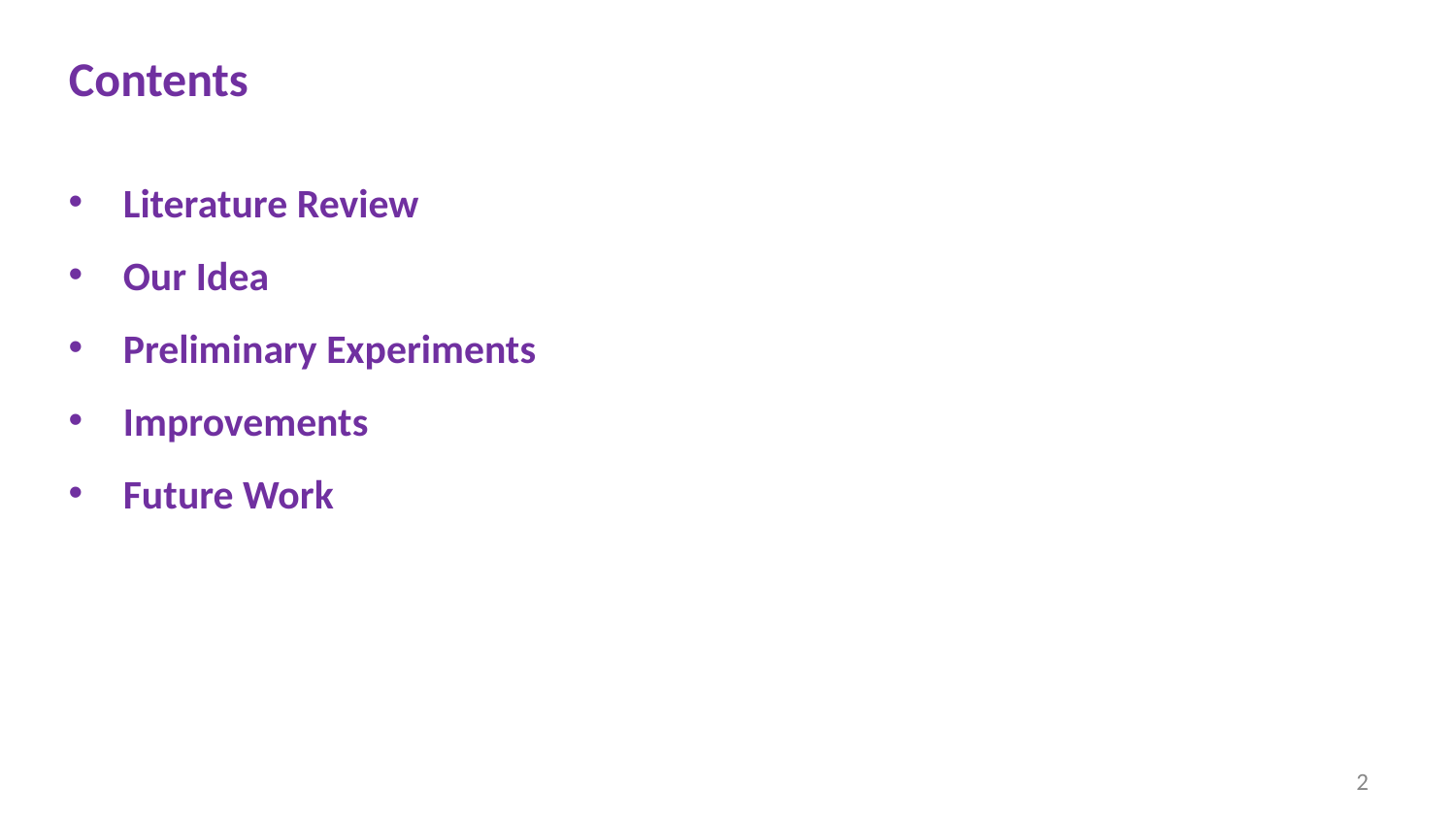

Contents
Literature Review
Our Idea
Preliminary Experiments
Improvements
Future Work
2